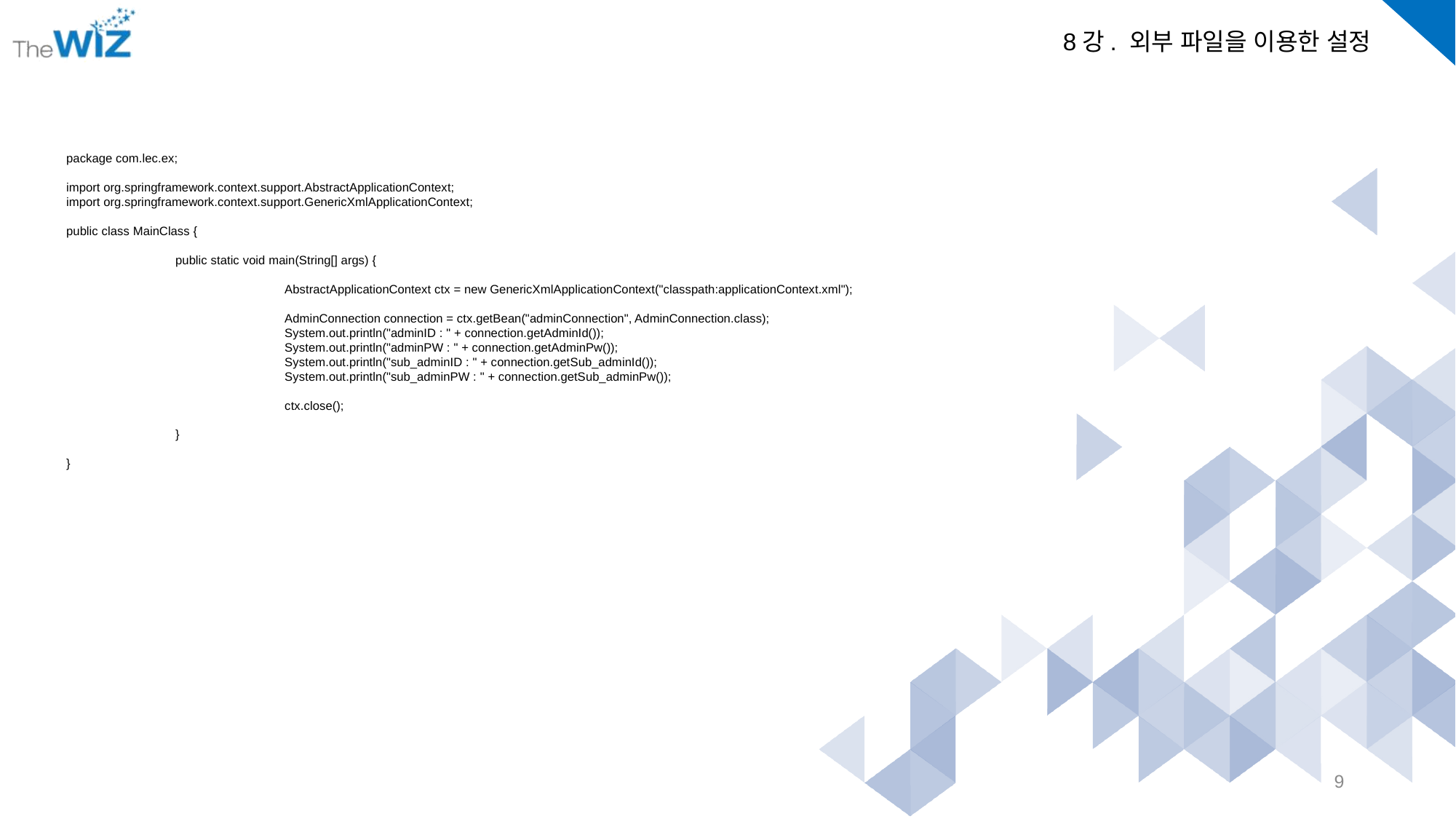

package com.lec.ex;

import org.springframework.context.support.AbstractApplicationContext;
import org.springframework.context.support.GenericXmlApplicationContext;

public class MainClass {

	public static void main(String[] args) {

		AbstractApplicationContext ctx = new GenericXmlApplicationContext("classpath:applicationContext.xml");

		AdminConnection connection = ctx.getBean("adminConnection", AdminConnection.class);
		System.out.println("adminID : " + connection.getAdminId());
		System.out.println("adminPW : " + connection.getAdminPw());
		System.out.println("sub_adminID : " + connection.getSub_adminId());
		System.out.println("sub_adminPW : " + connection.getSub_adminPw());

		ctx.close();

	}

}
9